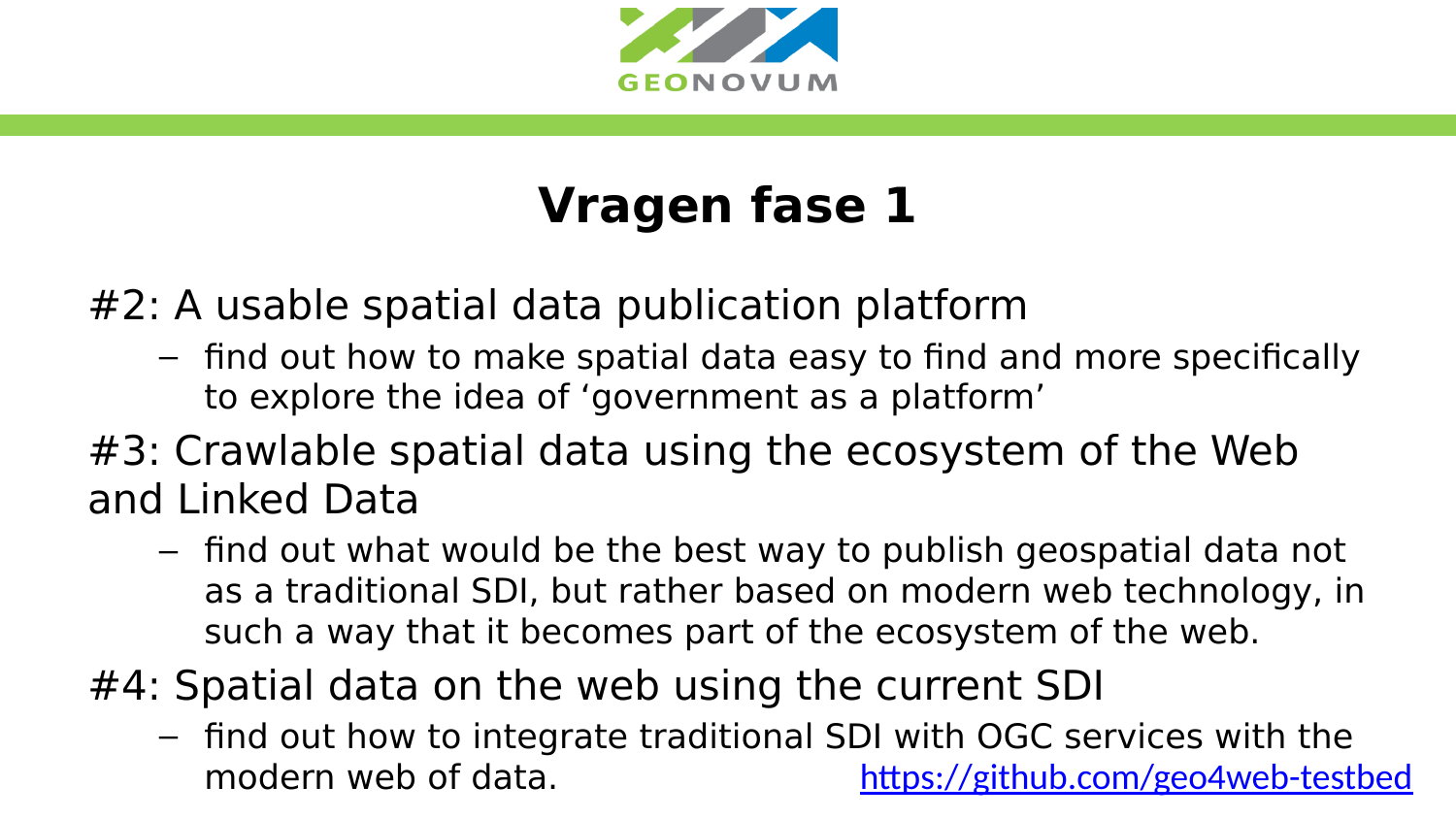

# Vragen fase 1
#2: A usable spatial data publication platform
find out how to make spatial data easy to find and more specifically to explore the idea of ‘government as a platform’
#3: Crawlable spatial data using the ecosystem of the Web and Linked Data
find out what would be the best way to publish geospatial data not as a traditional SDI, but rather based on modern web technology, in such a way that it becomes part of the ecosystem of the web.
#4: Spatial data on the web using the current SDI
find out how to integrate traditional SDI with OGC services with the modern web of data.
https://github.com/geo4web-testbed